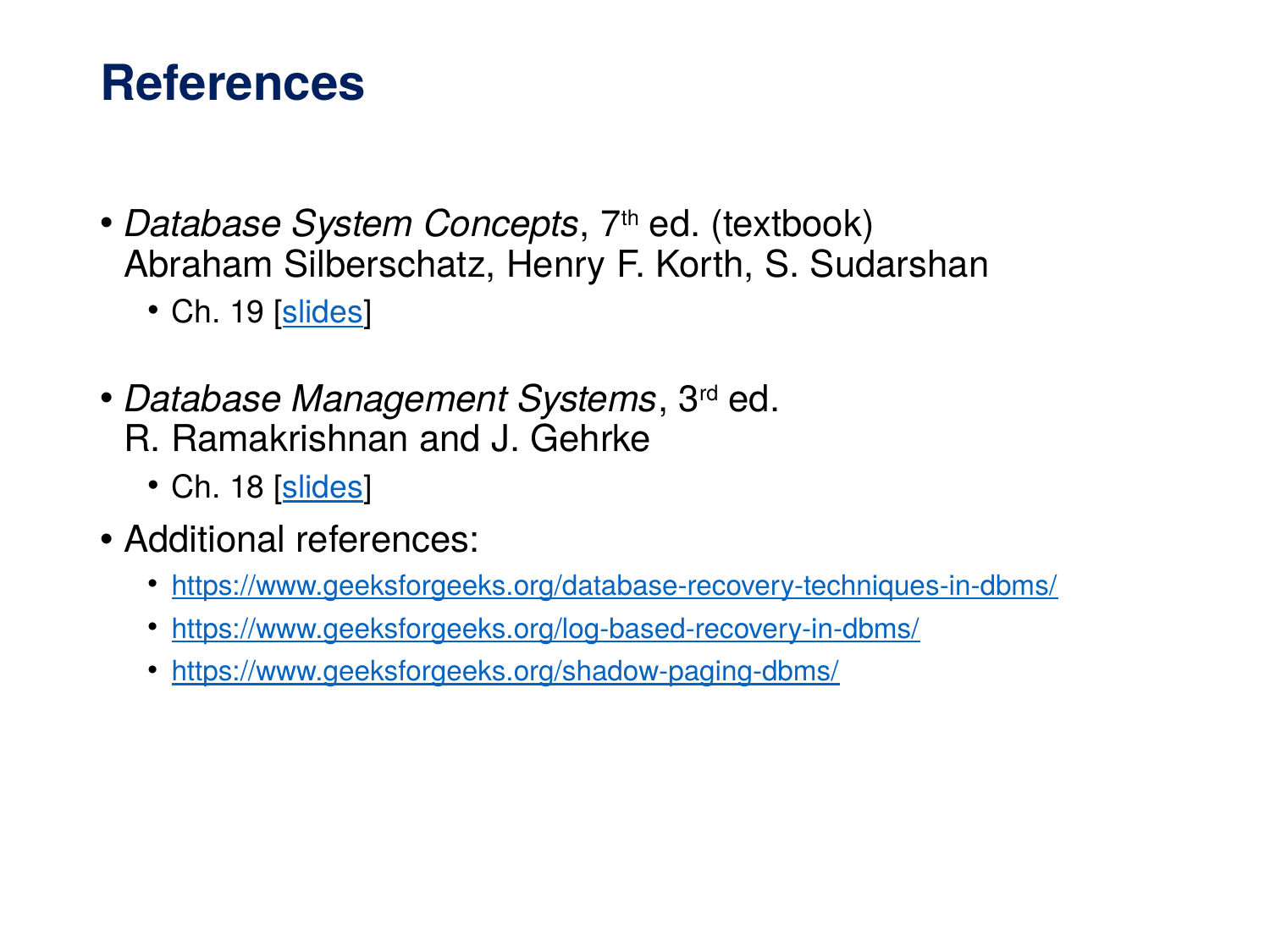

# References

Database System Concepts, 7th ed. (textbook)
Abraham Silberschatz, Henry F. Korth, S. Sudarshan
Ch. 19 [slides]
Database Management Systems, 3rd ed.
R. Ramakrishnan and J. Gehrke
Ch. 18 [slides]
Additional references:
https://www.geeksforgeeks.org/database-recovery-techniques-in-dbms/
https://www.geeksforgeeks.org/log-based-recovery-in-dbms/
https://www.geeksforgeeks.org/shadow-paging-dbms/